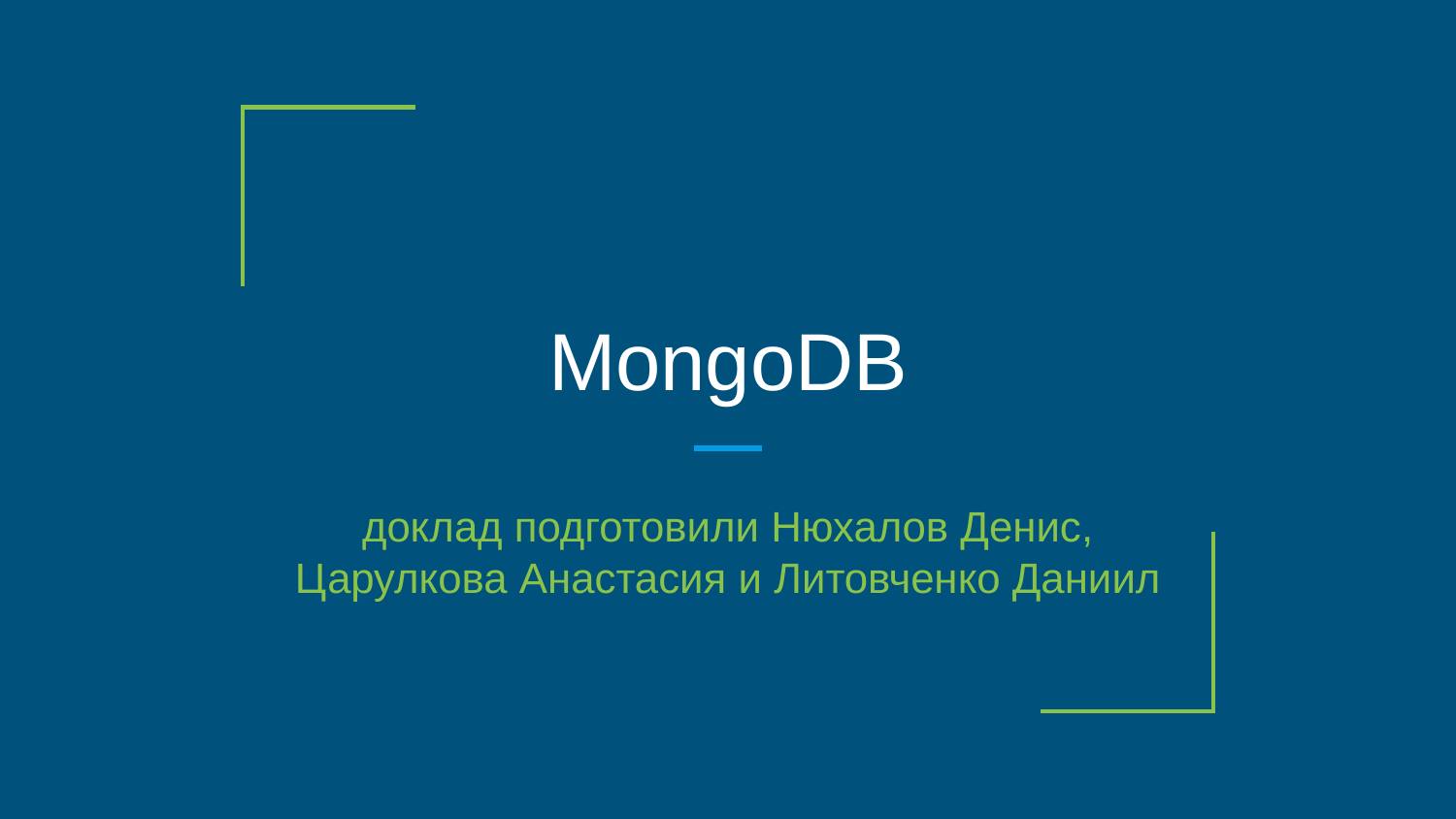

# MongoDB
доклад подготовили Нюхалов Денис, Царулкова Анастасия и Литовченко Даниил